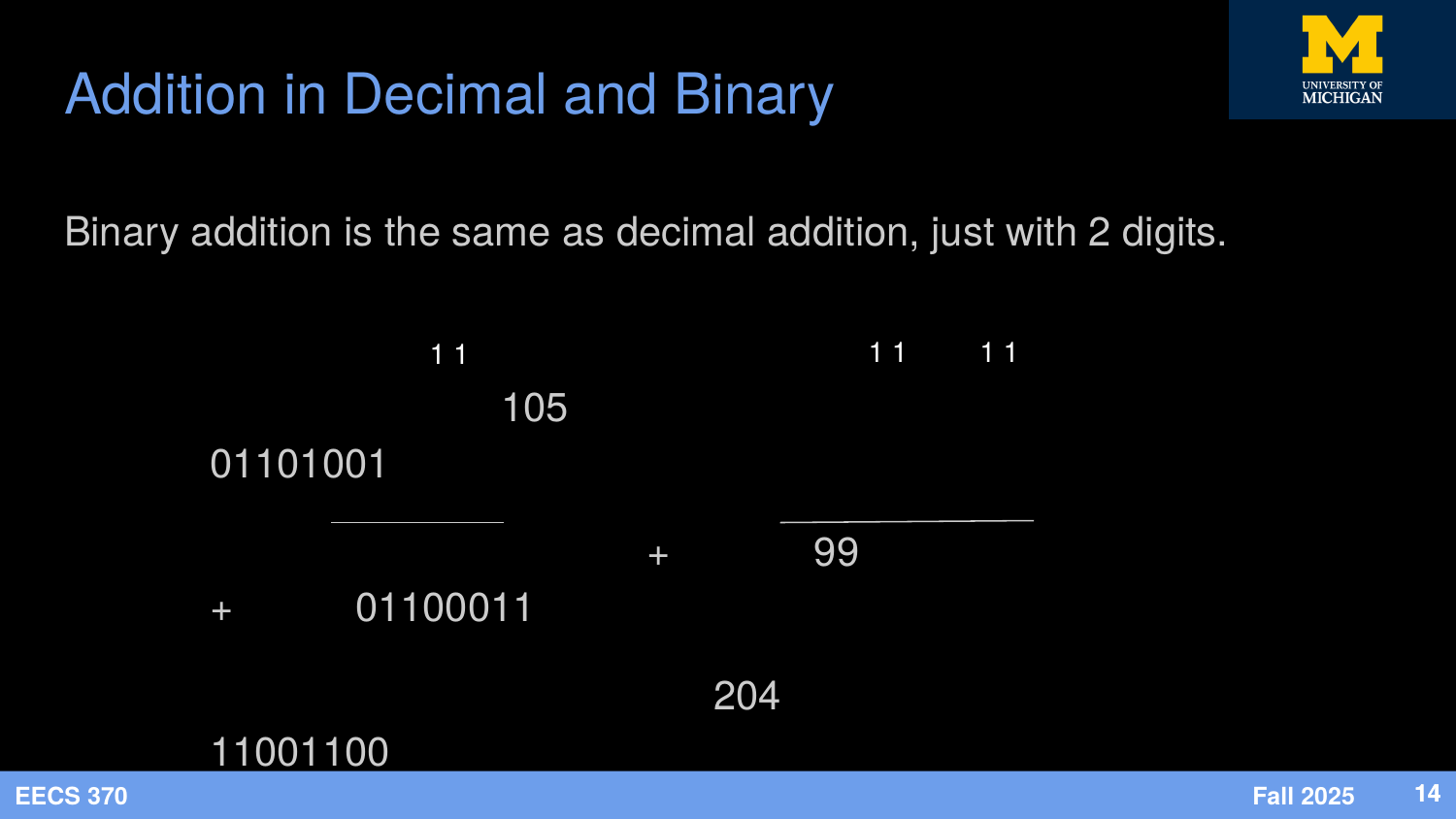

# Addition in Decimal and Binary
Binary addition is the same as decimal addition, just with 2 digits.

		105						01101001
				+	  99					+	01100011
				      204						11001100
Multiplication is the same too actually, but we’ll come back to that later.
1 1         1 1
   1 1
14